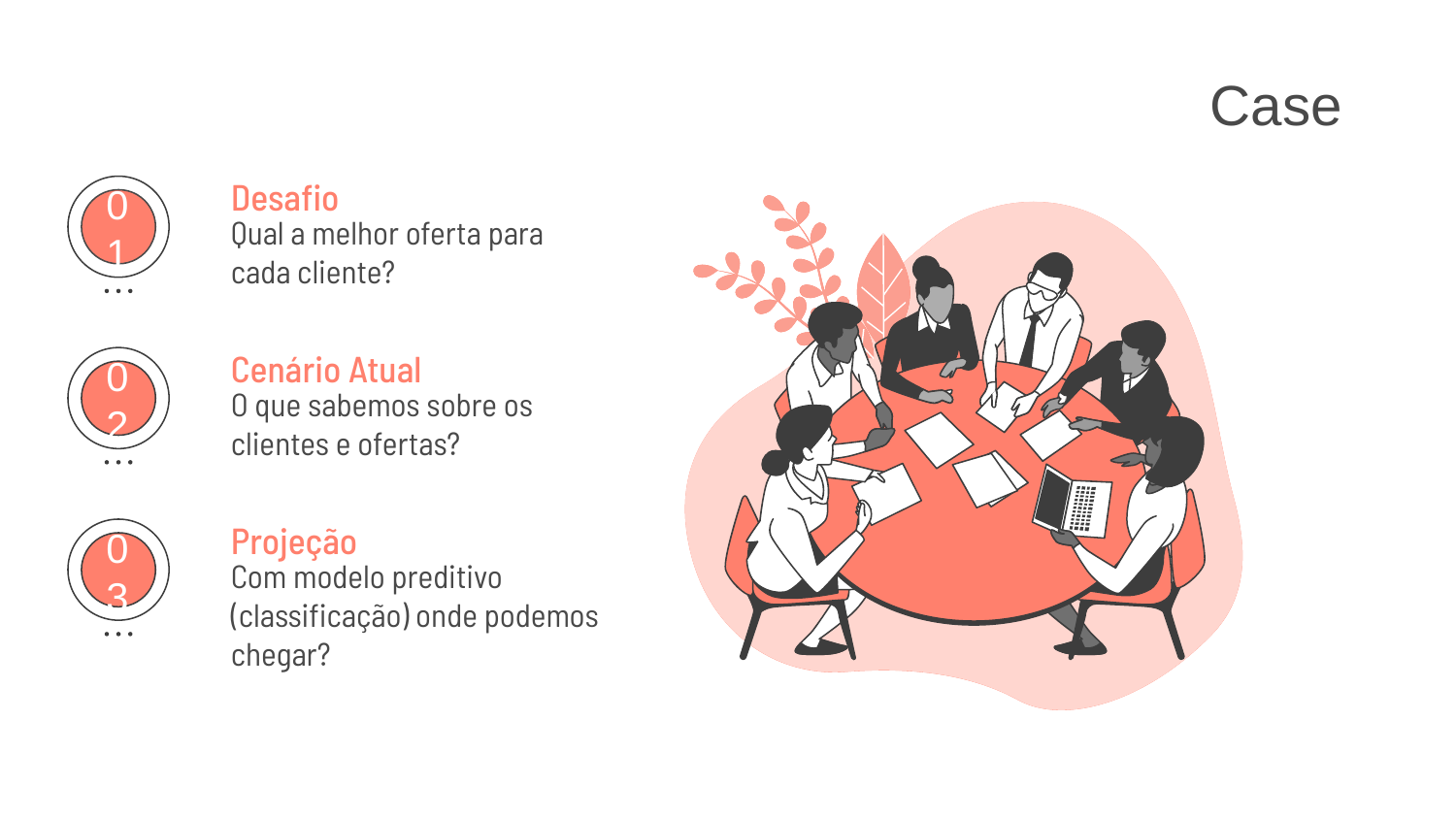

# Case
Desafio

Qual a melhor oferta para cada cliente?
01
Cenário Atual

O que sabemos sobre os clientes e ofertas?
02
Projeção

Com modelo preditivo (classificação) onde podemos chegar?

03